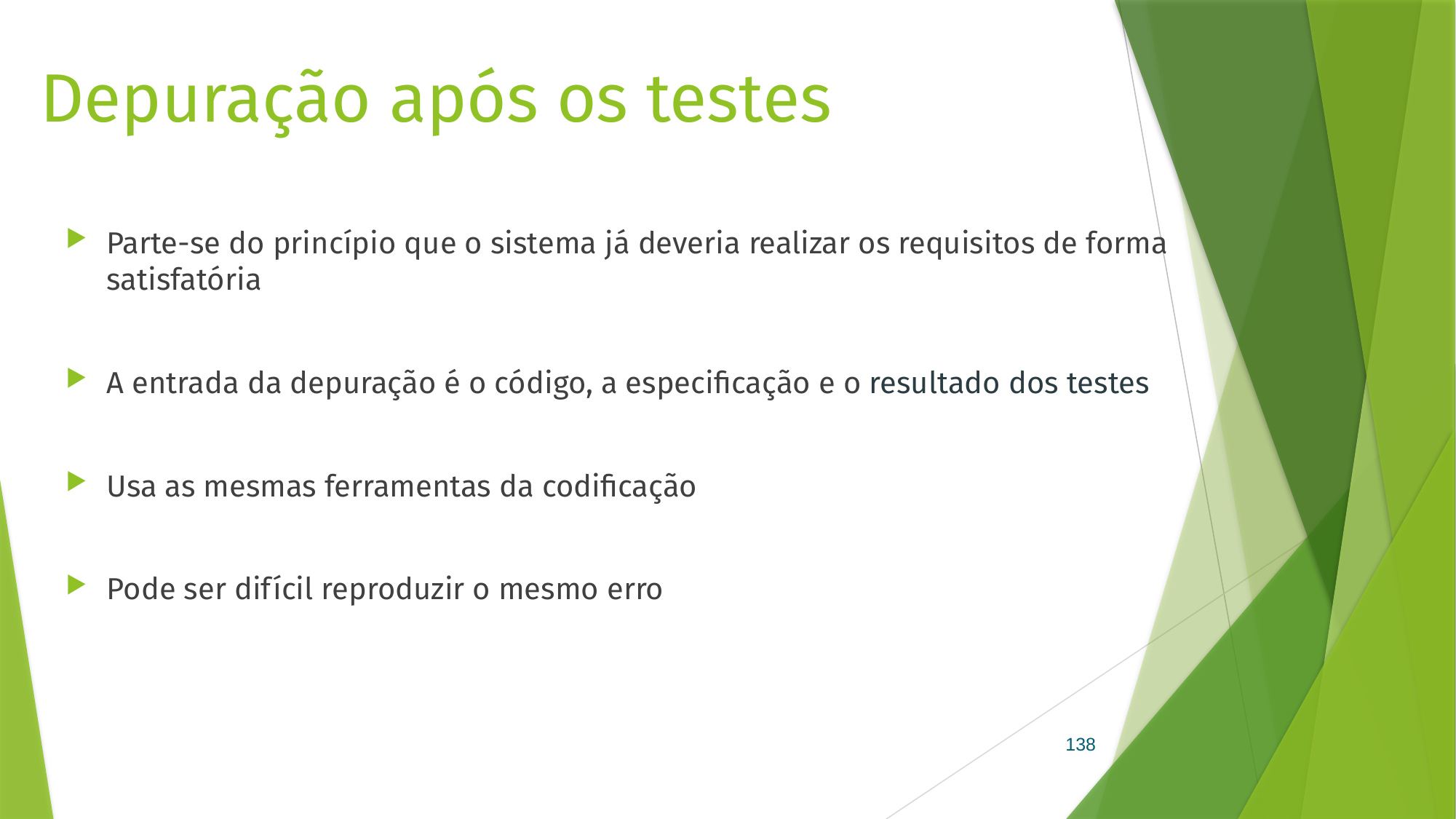

# Depuração após os testes
Parte-se do princípio que o sistema já deveria realizar os requisitos de forma satisfatória

A entrada da depuração é o código, a especificação e o resultado dos testes

Usa as mesmas ferramentas da codificação

Pode ser difícil reproduzir o mesmo erro

138